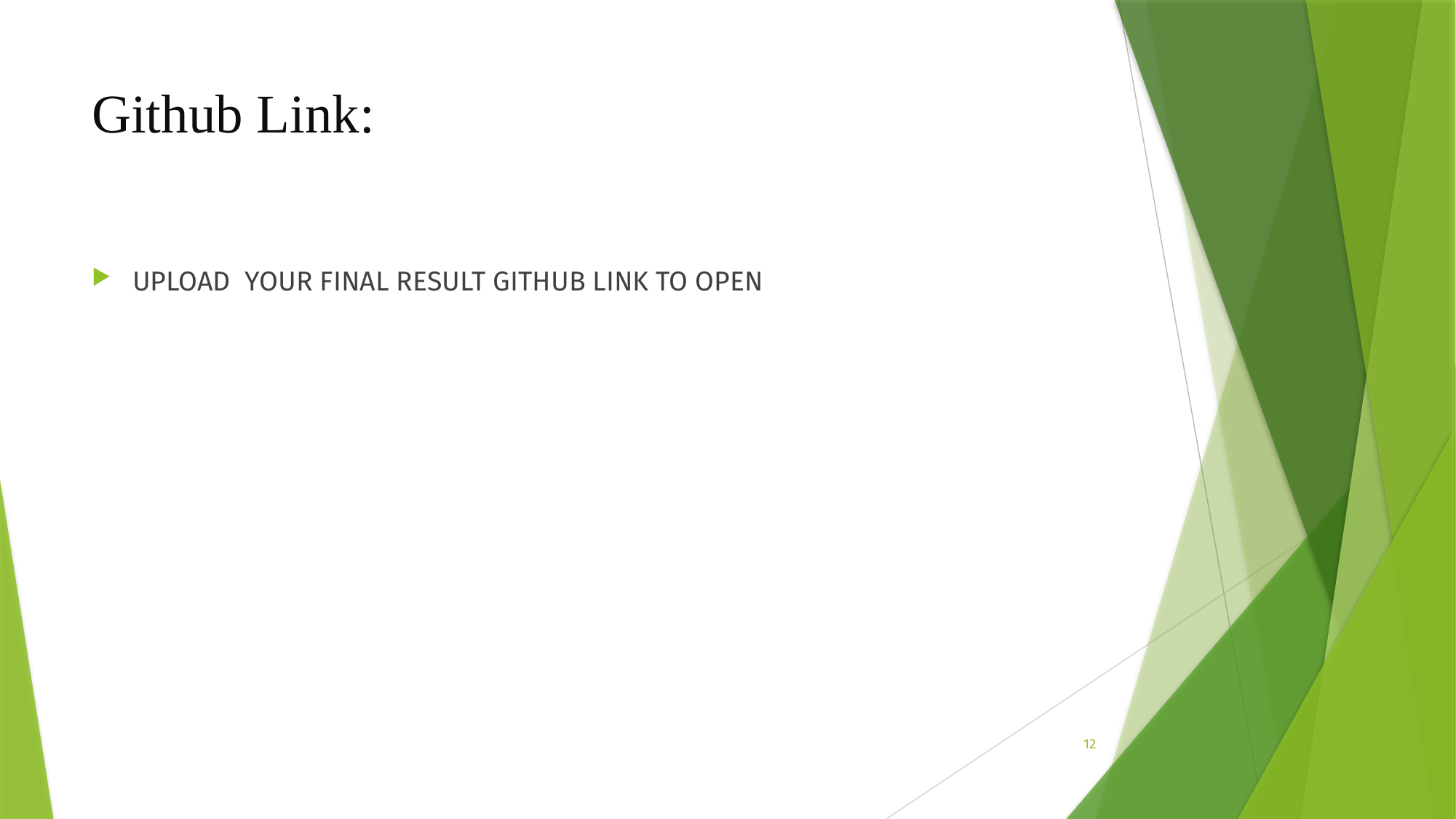

# Github Link:
UPLOAD  YOUR FINAL RESULT GITHUB LINK TO OPEN
12